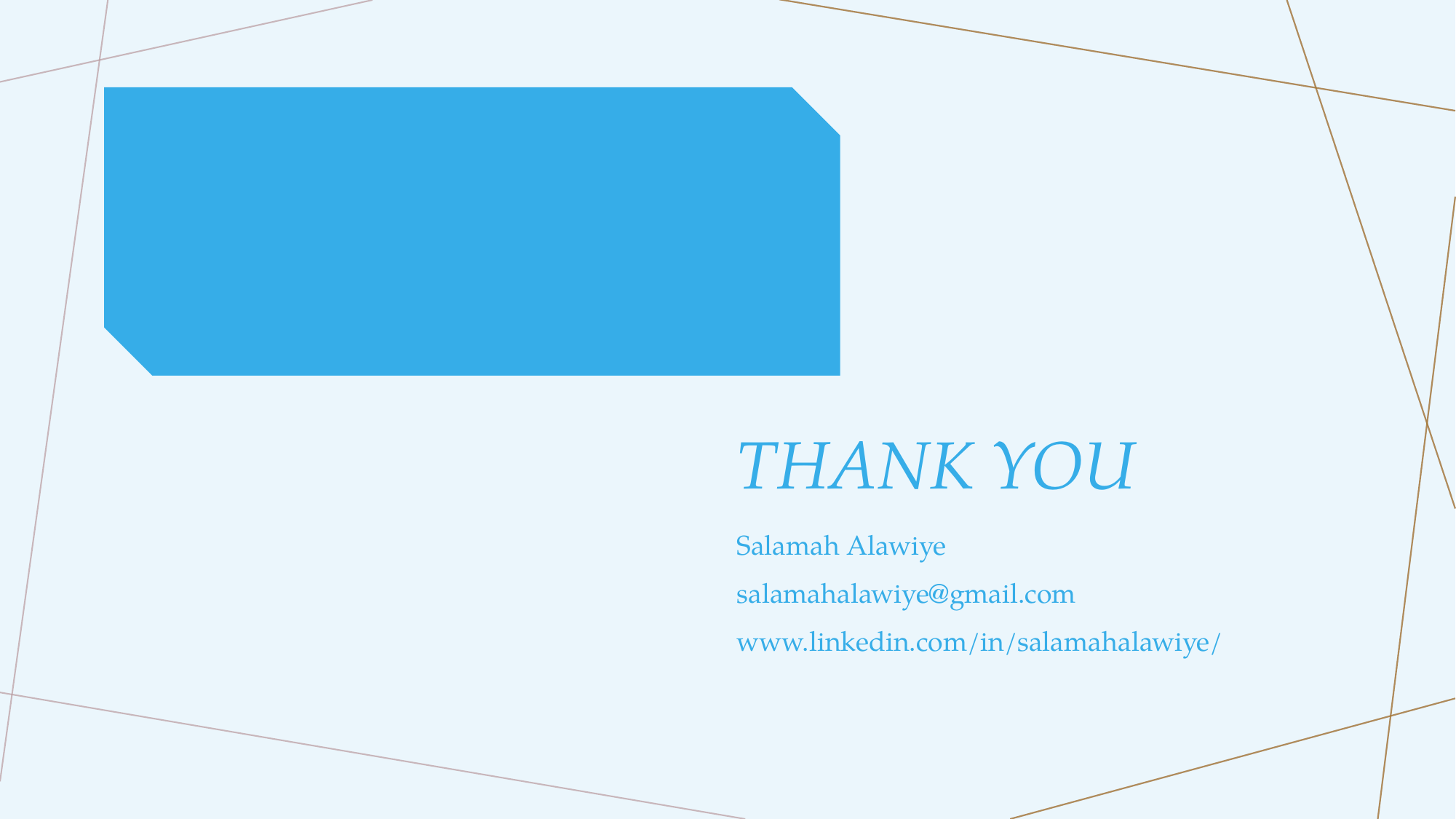

# THANK YOU
Salamah Alawiye
salamahalawiye@gmail.com
www.linkedin.com/in/salamahalawiye/